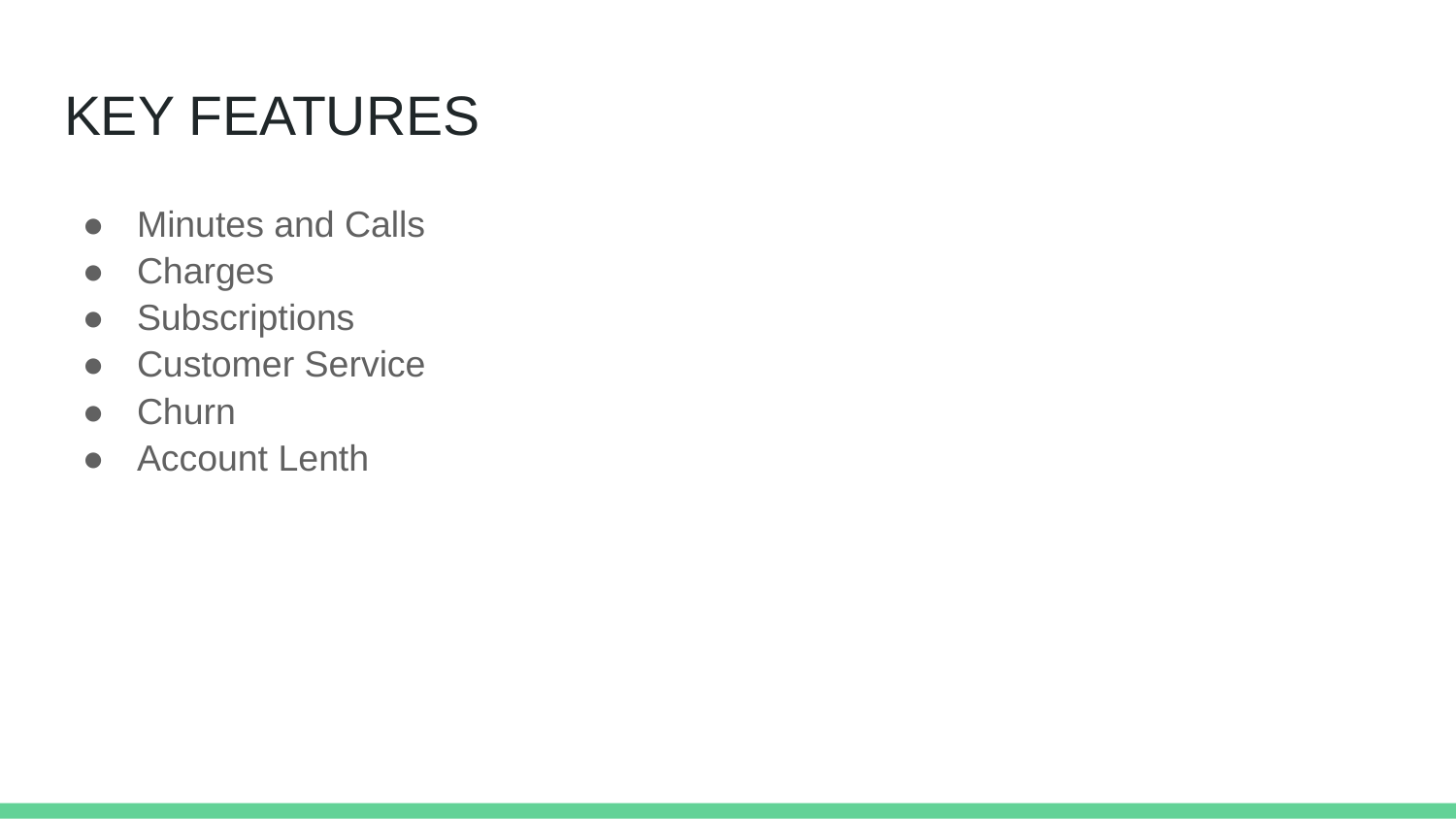

# KEY FEATURES
Minutes and Calls
Charges
Subscriptions
Customer Service
Churn
Account Lenth